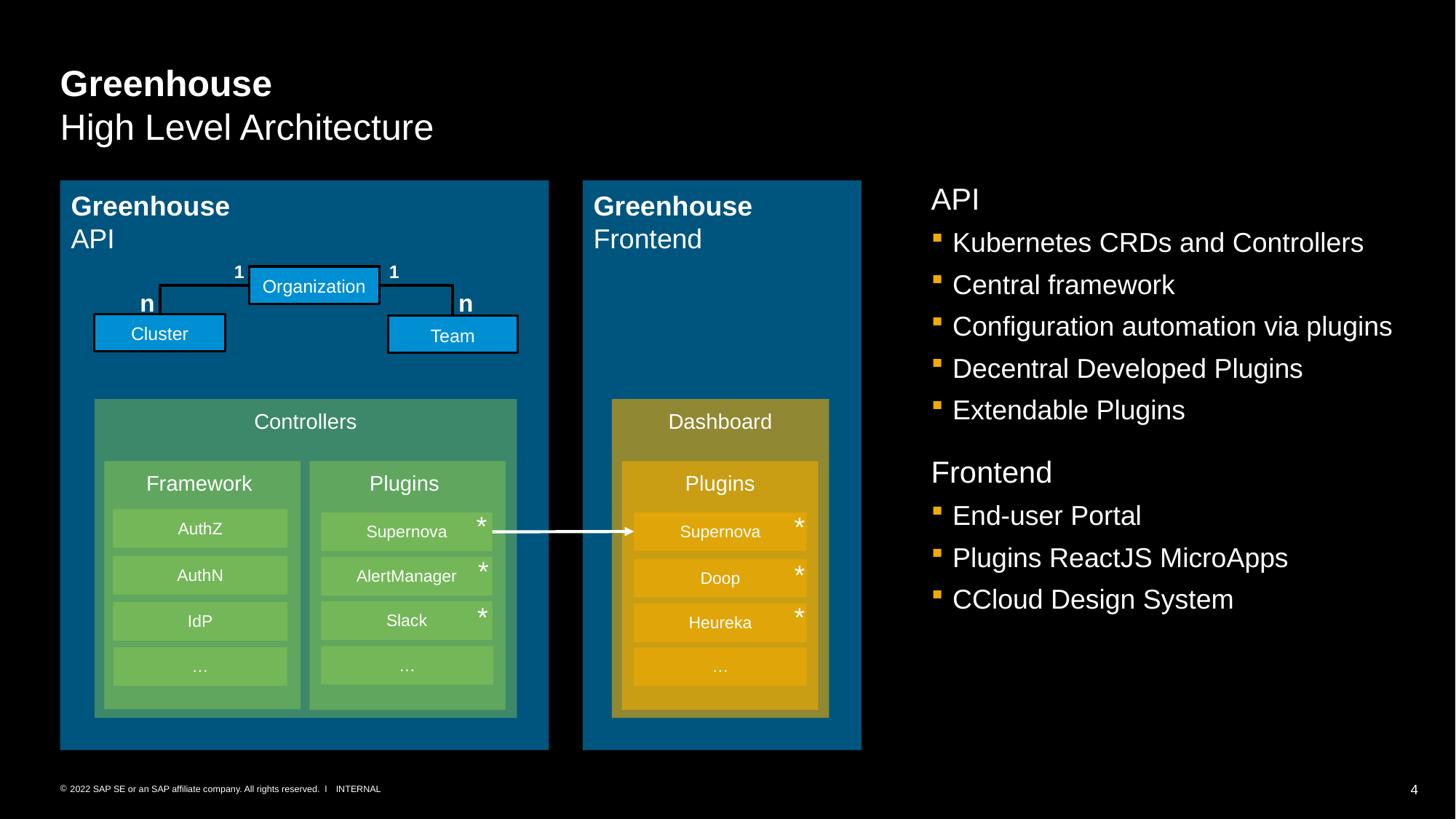

# Greenhouse High Level Architecture
API
Kubernetes CRDs and Controllers
Central framework
Configuration automation via plugins
Decentral Developed Plugins
Extendable Plugins
Frontend
End-user Portal
Plugins ReactJS MicroApps
CCloud Design System

Greenhouse
API
Greenhouse
Frontend
1
1
Organization
n
n
Cluster
Team
Controllers
Dashboard
Framework
Plugins
Plugins
*
AuthZ
*
Supernova
Supernova
*
AuthN
AlertManager
*
Doop
*
*
Slack
IdP
Heureka
…
…
…